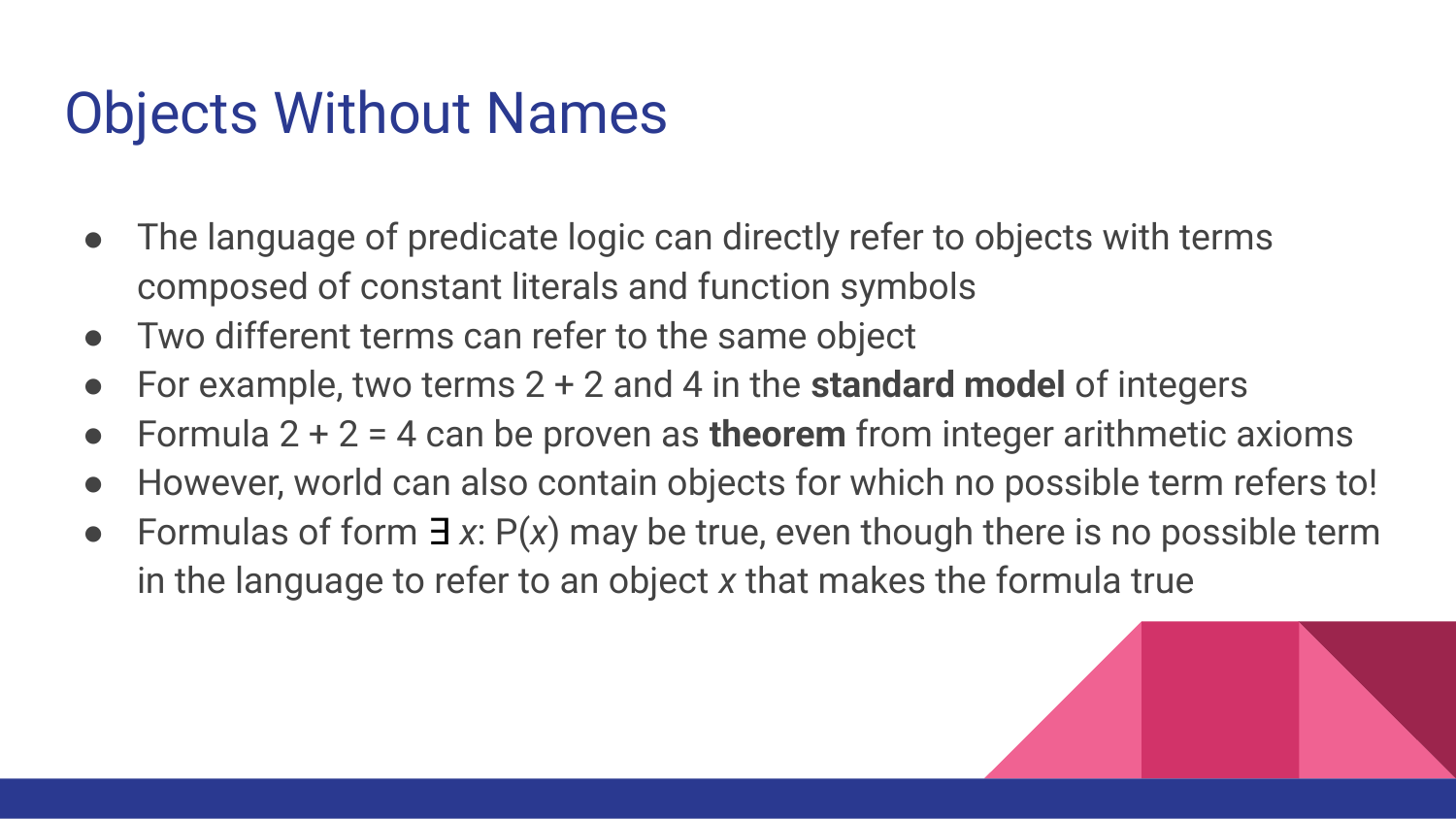

# Objects Without Names
The language of predicate logic can directly refer to objects with terms composed of constant literals and function symbols
Two different terms can refer to the same object
For example, two terms 2 + 2 and 4 in the standard model of integers
Formula 2 + 2 = 4 can be proven as theorem from integer arithmetic axioms
However, world can also contain objects for which no possible term refers to!
Formulas of form ∃ x: P(x) may be true, even though there is no possible term in the language to refer to an object x that makes the formula true